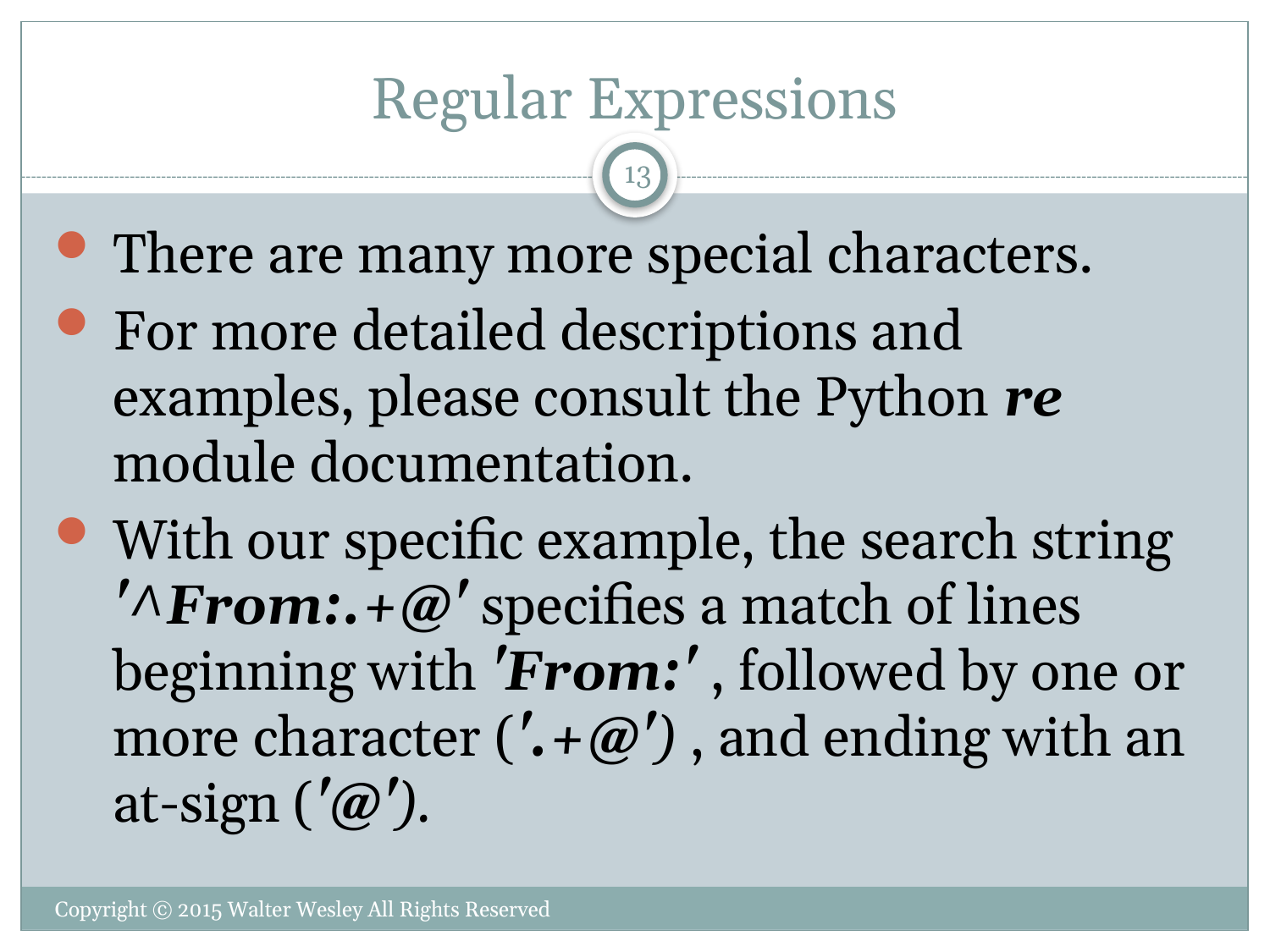

# Regular Expressions
13
There are many more special characters.
For more detailed descriptions and examples, please consult the Python re module documentation.
With our specific example, the search string '^From:.+@' specifies a match of lines beginning with 'From:' , followed by one or more character ('.+@') , and ending with an at-sign ('@').
Copyright © 2015 Walter Wesley All Rights Reserved